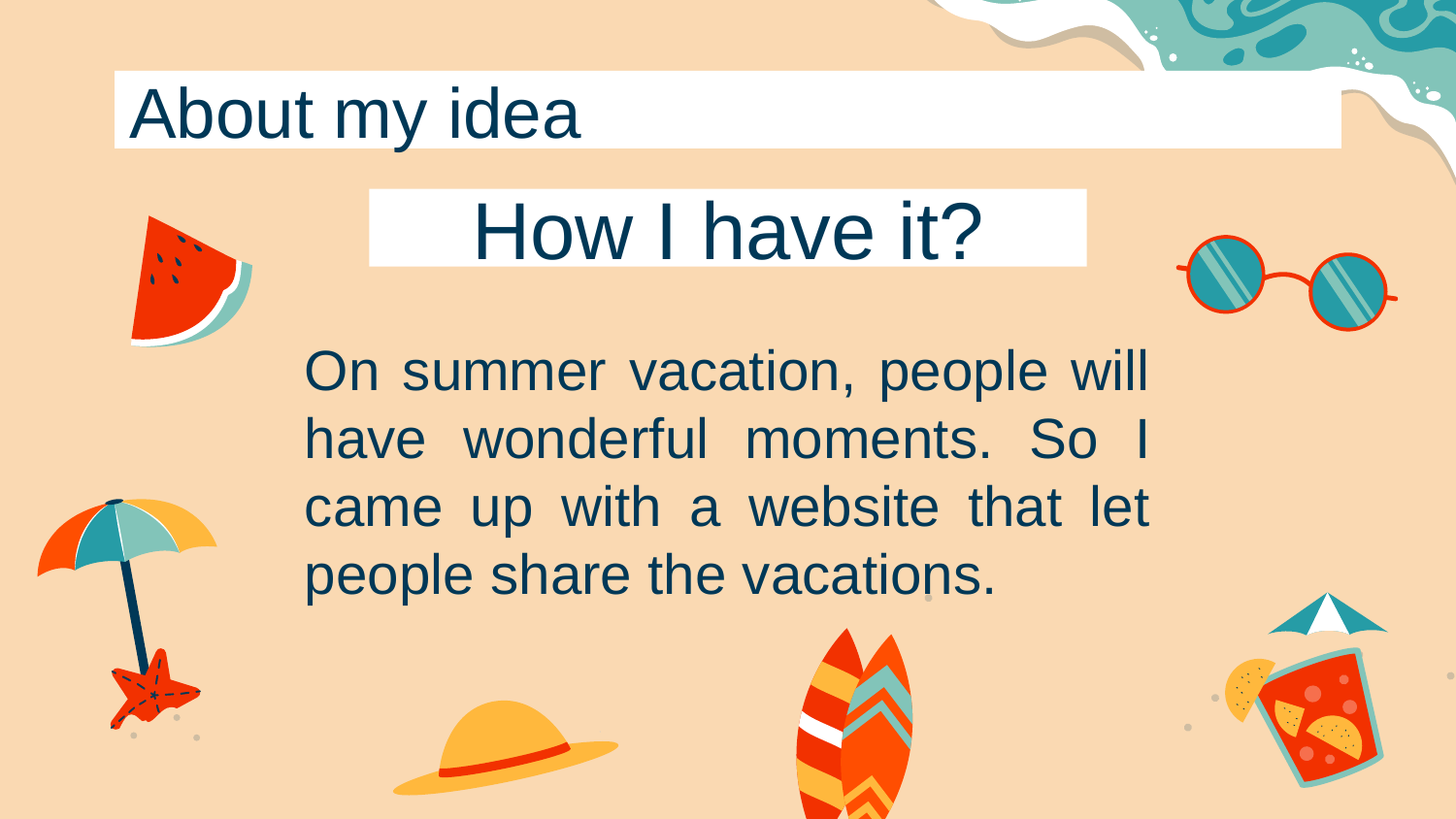

# About my idea
How I have it?

On summer vacation, people will have wonderful moments. So I came up with a website that let people share the vacations.